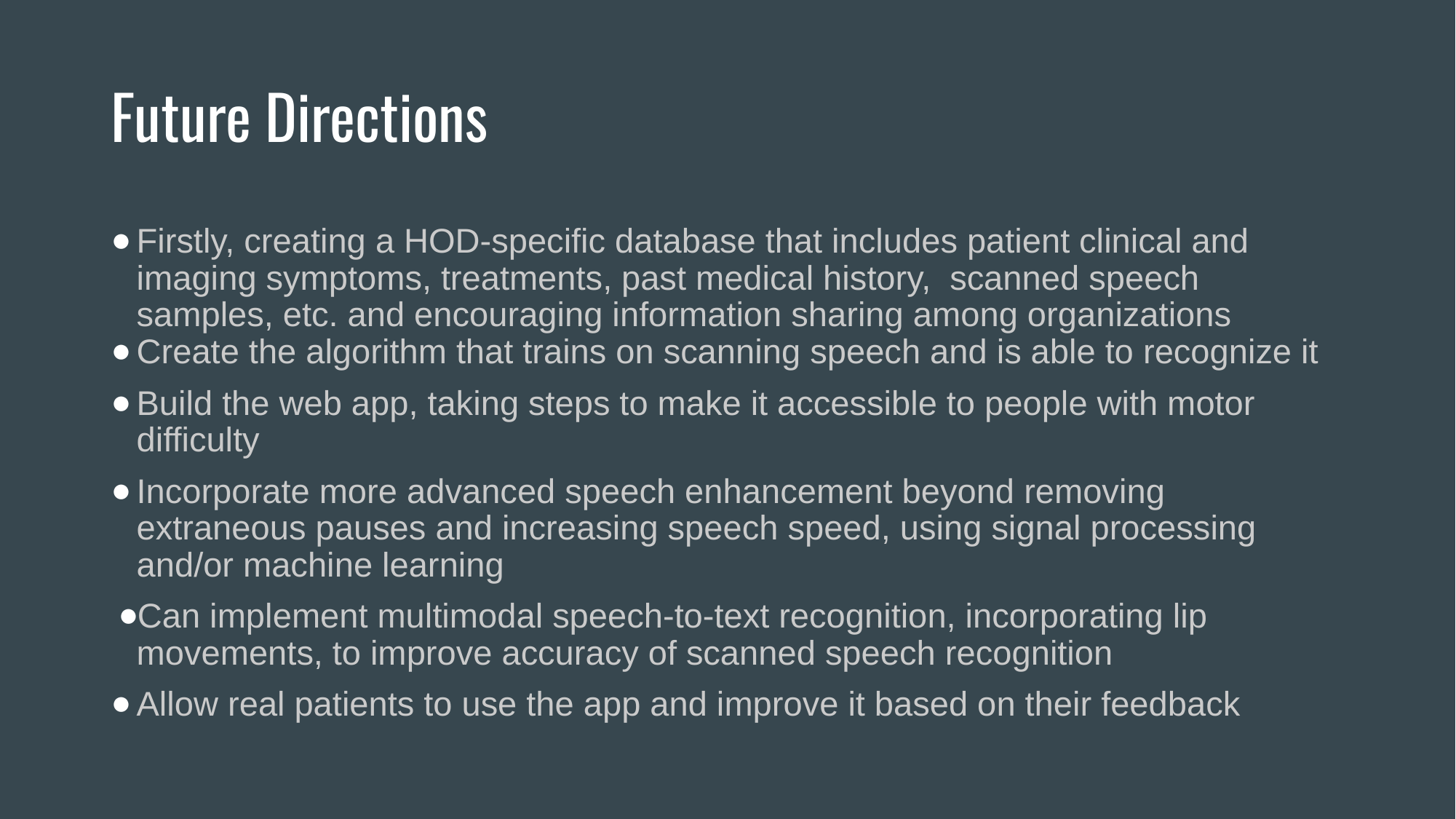

# Future Directions
Firstly, creating a HOD-specific database that includes patient clinical and imaging symptoms, treatments, past medical history,  scanned speech samples, etc. and encouraging information sharing among organizations
Create the algorithm that trains on scanning speech and is able to recognize it
Build the web app, taking steps to make it accessible to people with motor difficulty
Incorporate more advanced speech enhancement beyond removing extraneous pauses and increasing speech speed, using signal processing and/or machine learning
Can implement multimodal speech-to-text recognition, incorporating lip movements, to improve accuracy of scanned speech recognition
Allow real patients to use the app and improve it based on their feedback